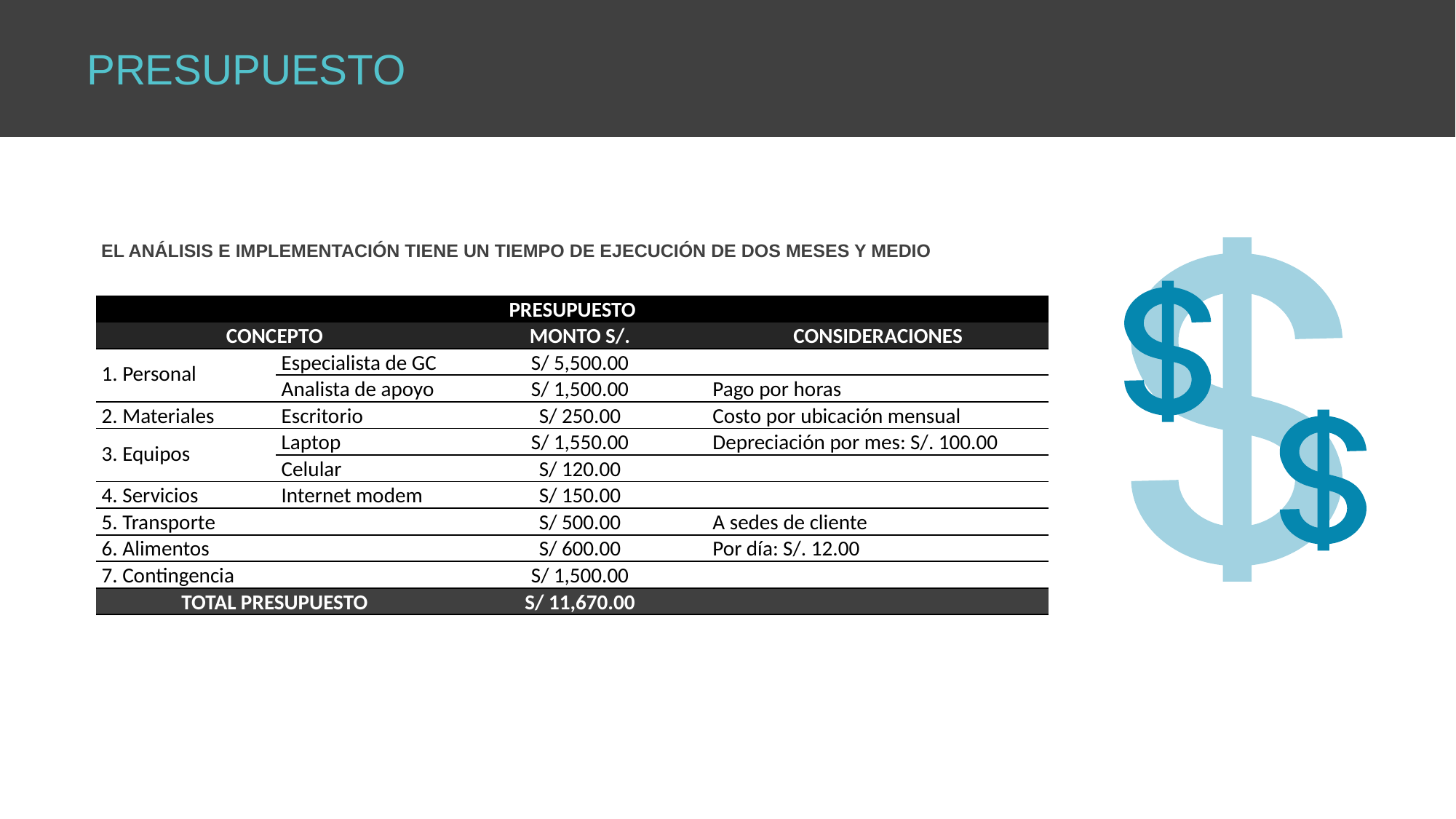

PRESUPUESTO
EL ANÁLISIS E IMPLEMENTACIÓN TIENE UN TIEMPO DE EJECUCIÓN DE DOS MESES Y MEDIO

| PRESUPUESTO |  |  |  |
| --- | --- | --- | --- |
| CONCEPTO |  | MONTO S/. | CONSIDERACIONES |
| 1. Personal | Especialista de GC | S/ 5,500.00 |  |
|  | Analista de apoyo | S/ 1,500.00 | Pago por horas |
| 2. Materiales | Escritorio | S/ 250.00 | Costo por ubicación mensual |
| 3. Equipos | Laptop | S/ 1,550.00 | Depreciación por mes: S/. 100.00 |
|  | Celular | S/ 120.00 |  |
| 4. Servicios | Internet modem | S/ 150.00 |  |
| 5. Transporte |  | S/ 500.00 | A sedes de cliente |
| 6. Alimentos |  | S/ 600.00 | Por día: S/. 12.00 |
| 7. Contingencia |  | S/ 1,500.00 |  |
| TOTAL PRESUPUESTO |  | S/ 11,670.00 |  |